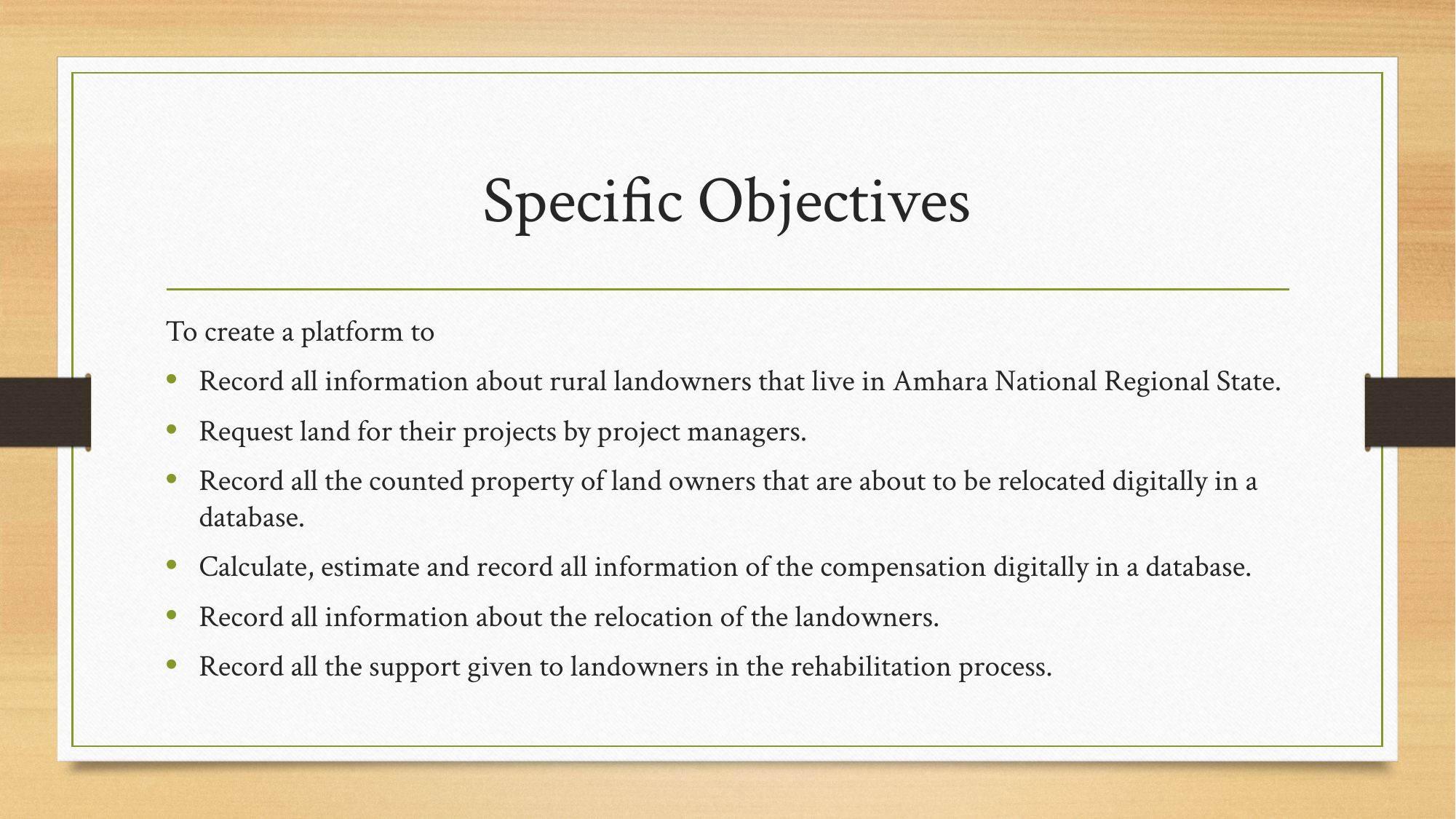

# Specific Objectives
To create a platform to
Record all information about rural landowners that live in Amhara National Regional State.
Request land for their projects by project managers.
Record all the counted property of land owners that are about to be relocated digitally in a database.
Calculate, estimate and record all information of the compensation digitally in a database.
Record all information about the relocation of the landowners.
Record all the support given to landowners in the rehabilitation process.